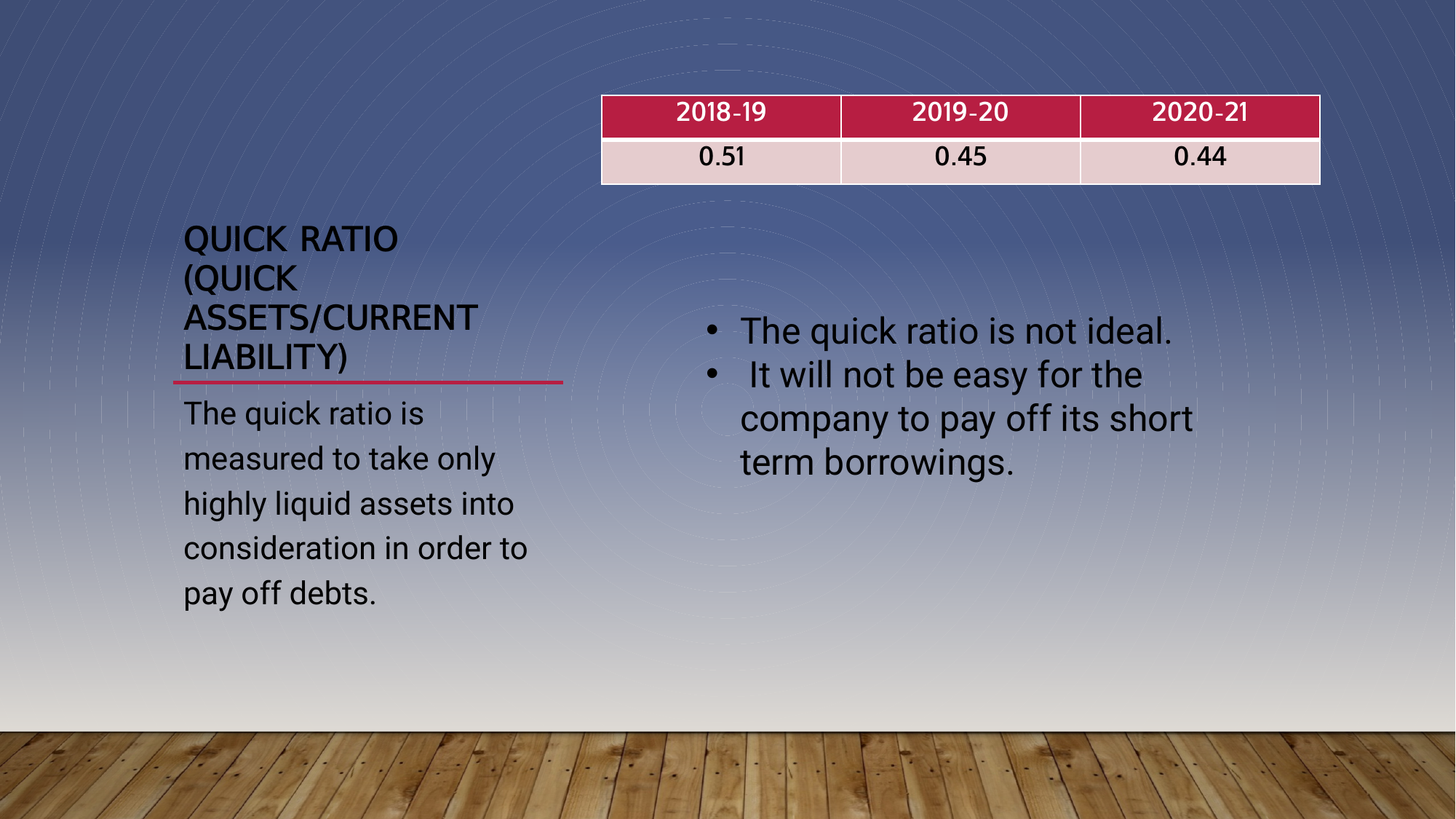

| 2018-19 | 2019-20 | 2020-21 |
| --- | --- | --- |
| 0.51 | 0.45 | 0.44 |
# Quick ratio (quick assets/current liability)
The quick ratio is not ideal.
 It will not be easy for the company to pay off its short term borrowings.
The quick ratio is measured to take only highly liquid assets into consideration in order to pay off debts.